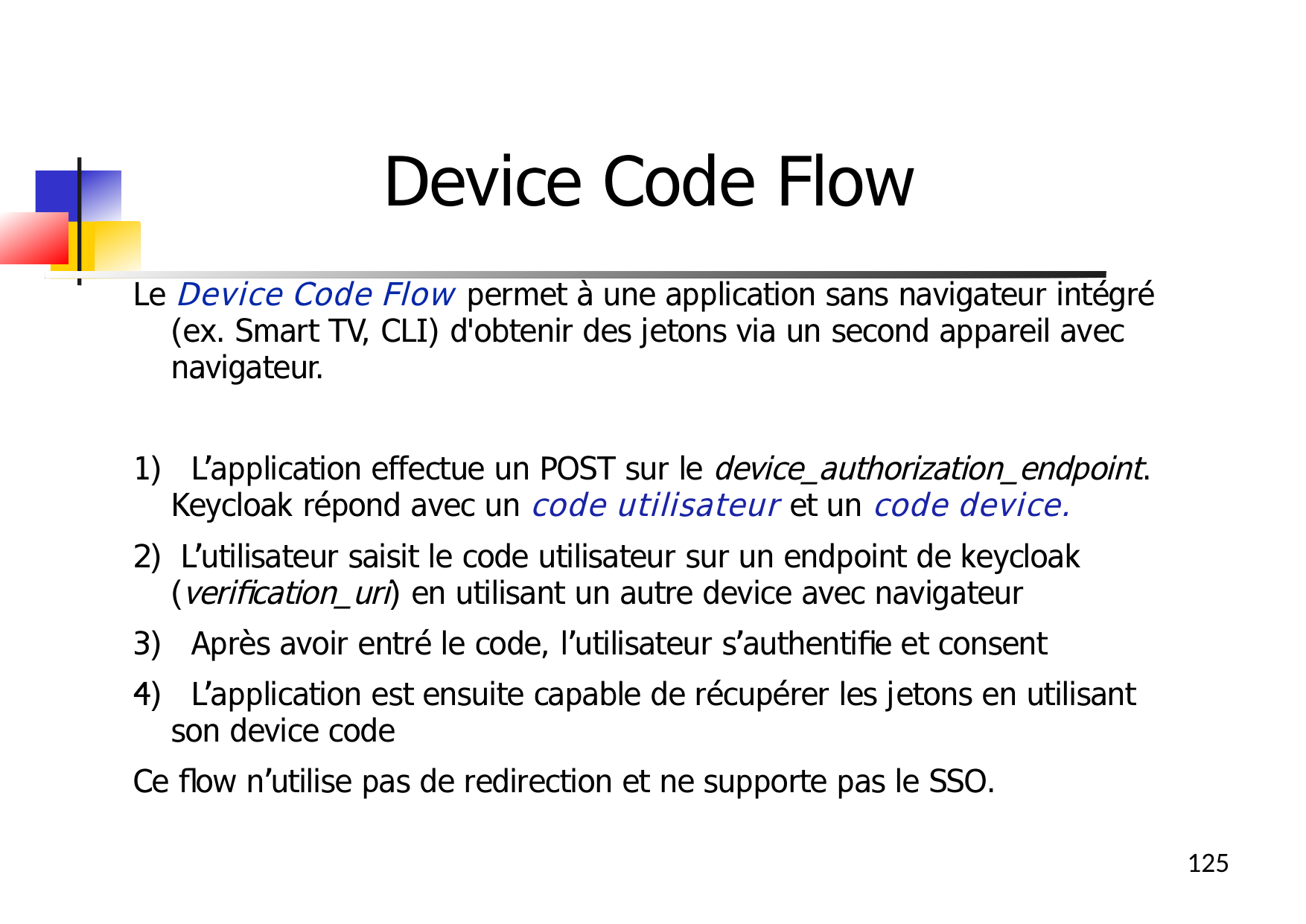

Device Code Flow
Le Device Code Flow permet à une application sans navigateur intégré (ex. Smart TV, CLI) d'obtenir des jetons via un second appareil avec navigateur.

  L’application effectue un POST sur le device_authorization_endpoint.
Keycloak répond avec un code utilisateur et un code device.
 L’utilisateur saisit le code utilisateur sur un endpoint de keycloak (verification_uri) en utilisant un autre device avec navigateur
  Après avoir entré le code, l’utilisateur s’authentifie et consent
  L’application est ensuite capable de récupérer les jetons en utilisant son device code
Ce flow n’utilise pas de redirection et ne supporte pas le SSO.